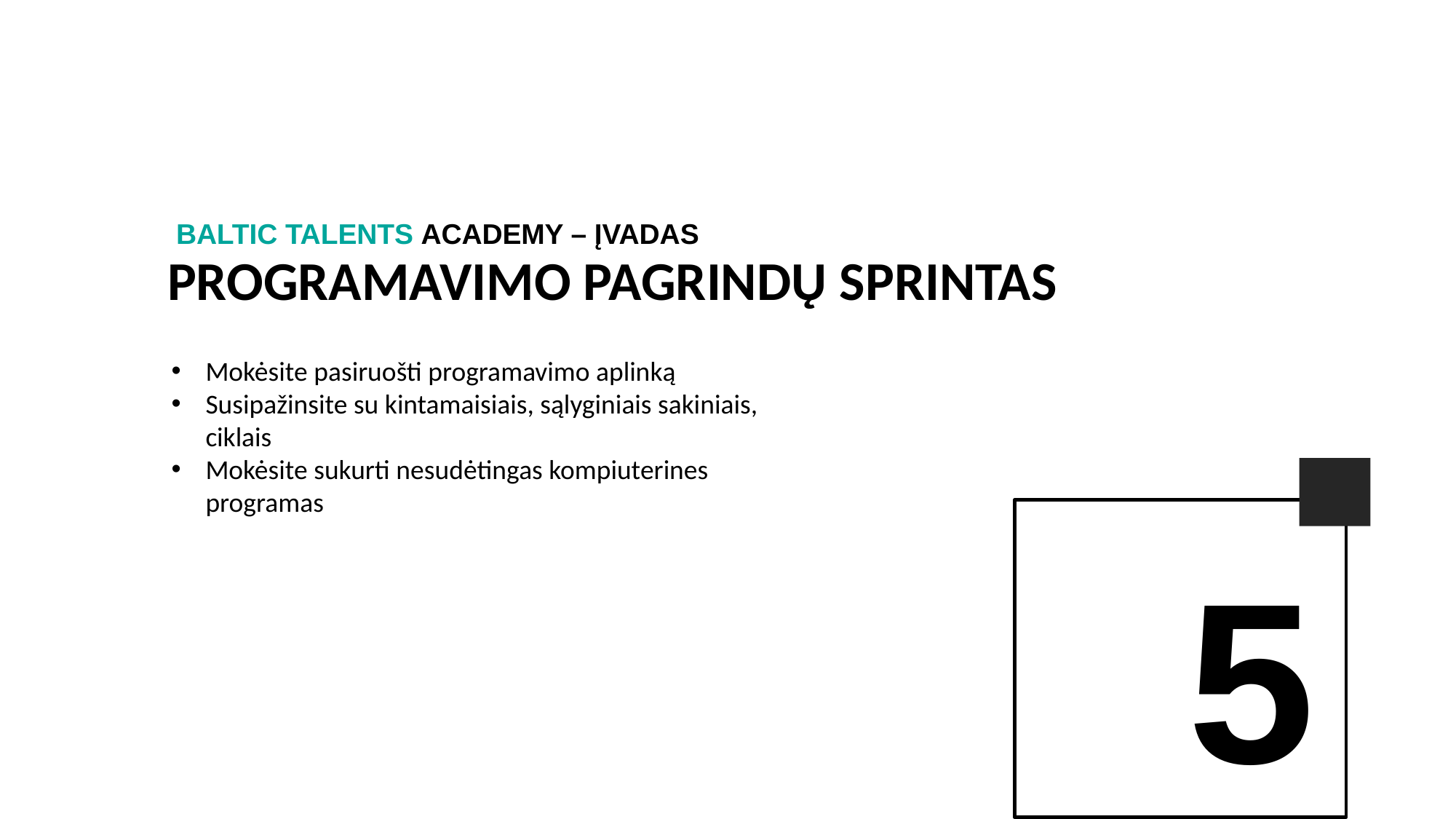

BALTIc TALENTs AcADEMy – Įvadas
Programavimo pagrindų sprintas
Mokėsite pasiruošti programavimo aplinką
Susipažinsite su kintamaisiais, sąlyginiais sakiniais, ciklais
Mokėsite sukurti nesudėtingas kompiuterines programas

5